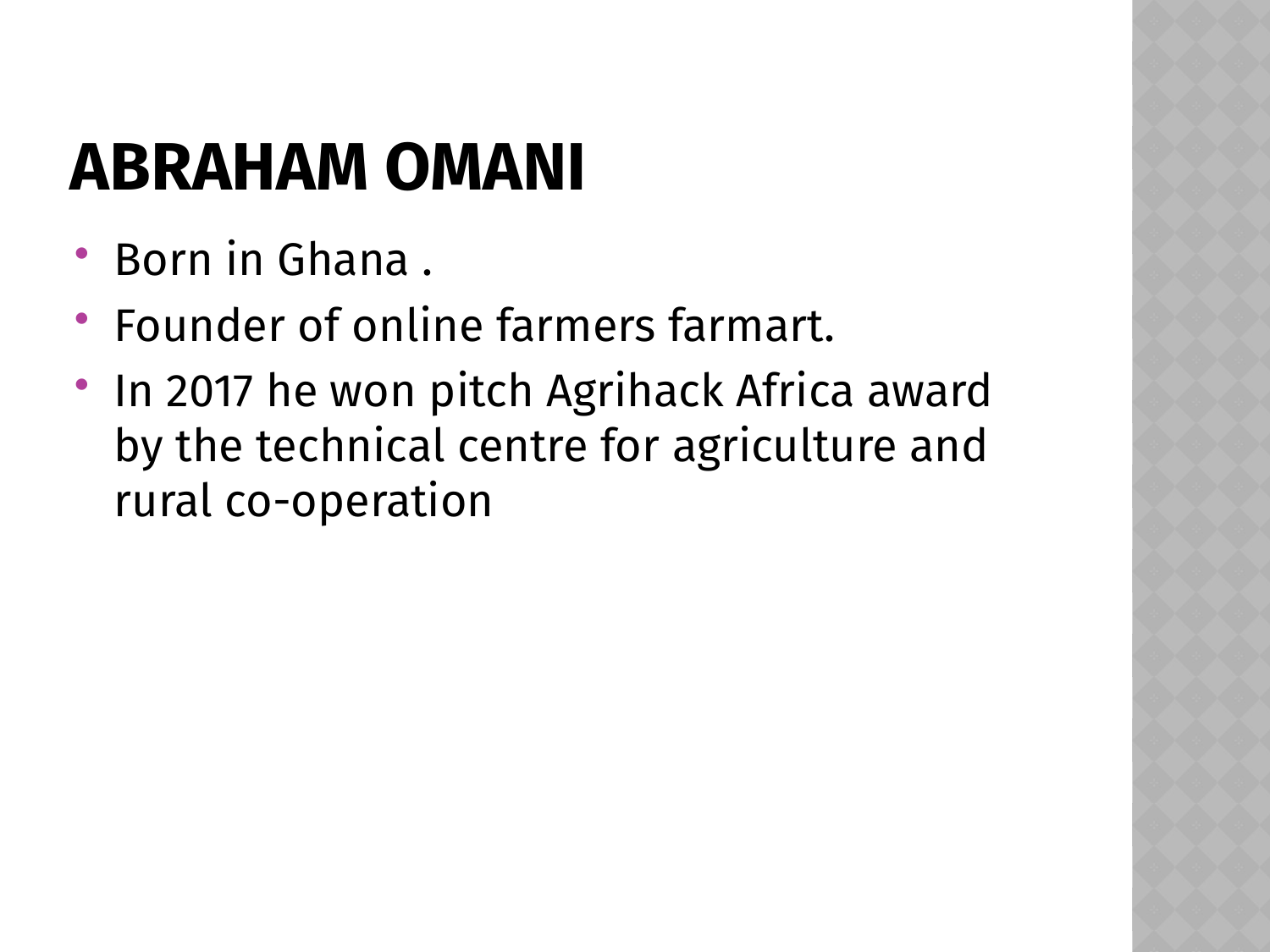

# ABRAHAM OMANI
Born in Ghana .
Founder of online farmers farmart.
In 2017 he won pitch Agrihack Africa award by the technical centre for agriculture and rural co-operation